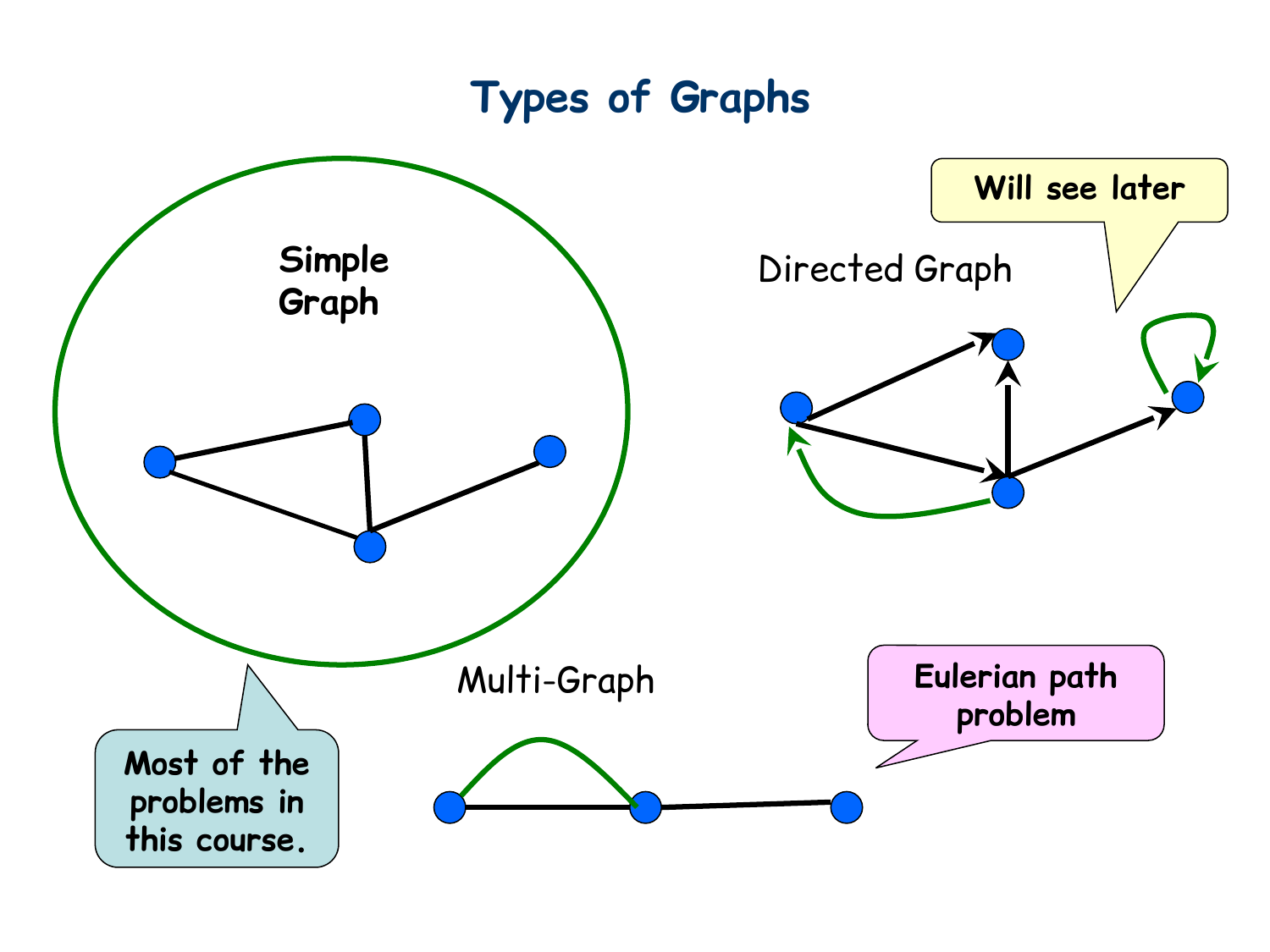

Types of Graphs

Will see later
 Simple
Graph

Directed Graph

Eulerian path problem
Multi-Graph
Most of the problems in this course.